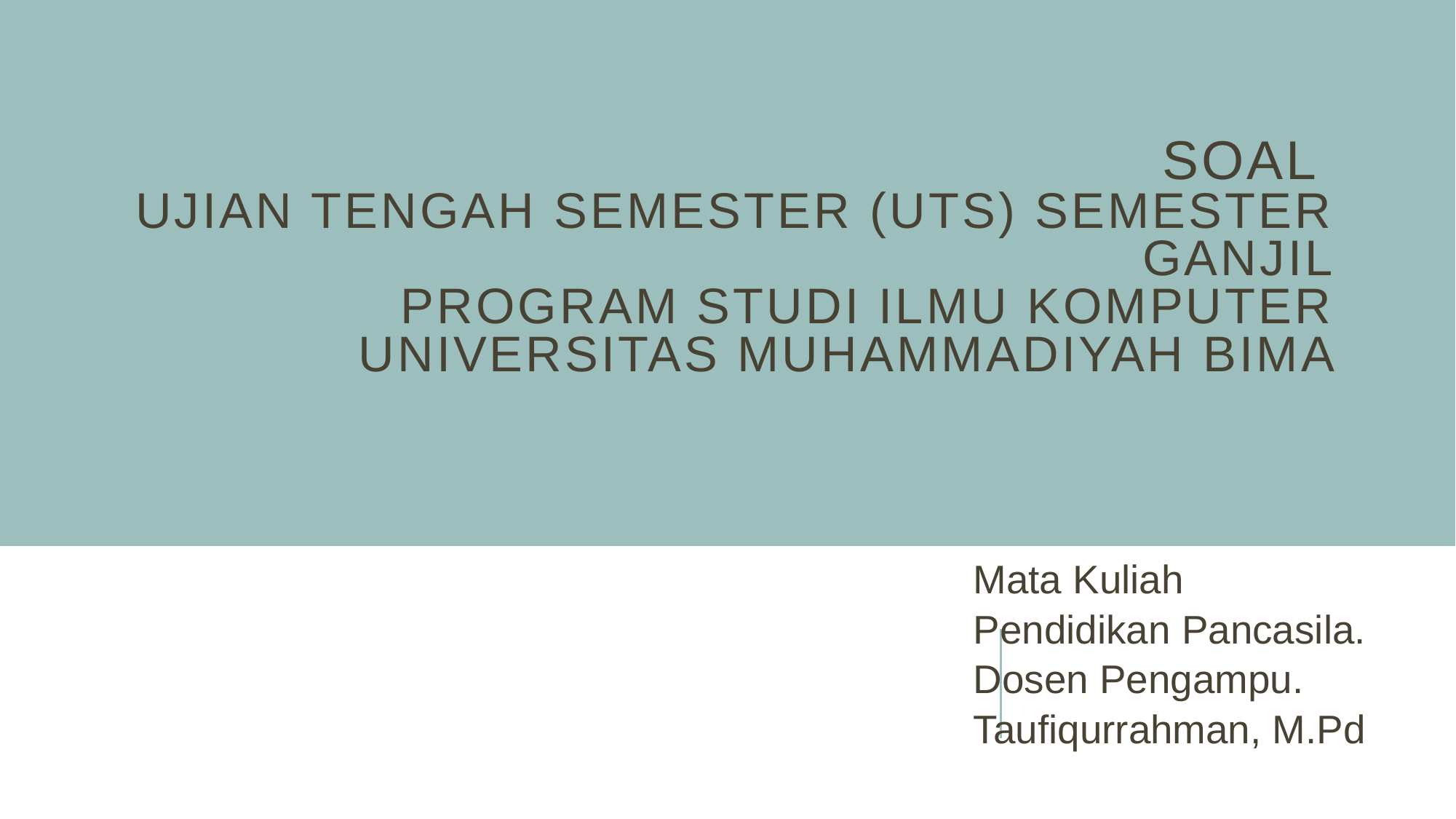

# SOAL UJIAN TENGAH SEMESTER (UTS) SEMESTER GANJIL PROGRAM STUDI ILMU KOMPUTER UNIVERSITAS MUHAMMADIYAH BIMA
Mata Kuliah
Pendidikan Pancasila.
Dosen Pengampu.
Taufiqurrahman, M.Pd